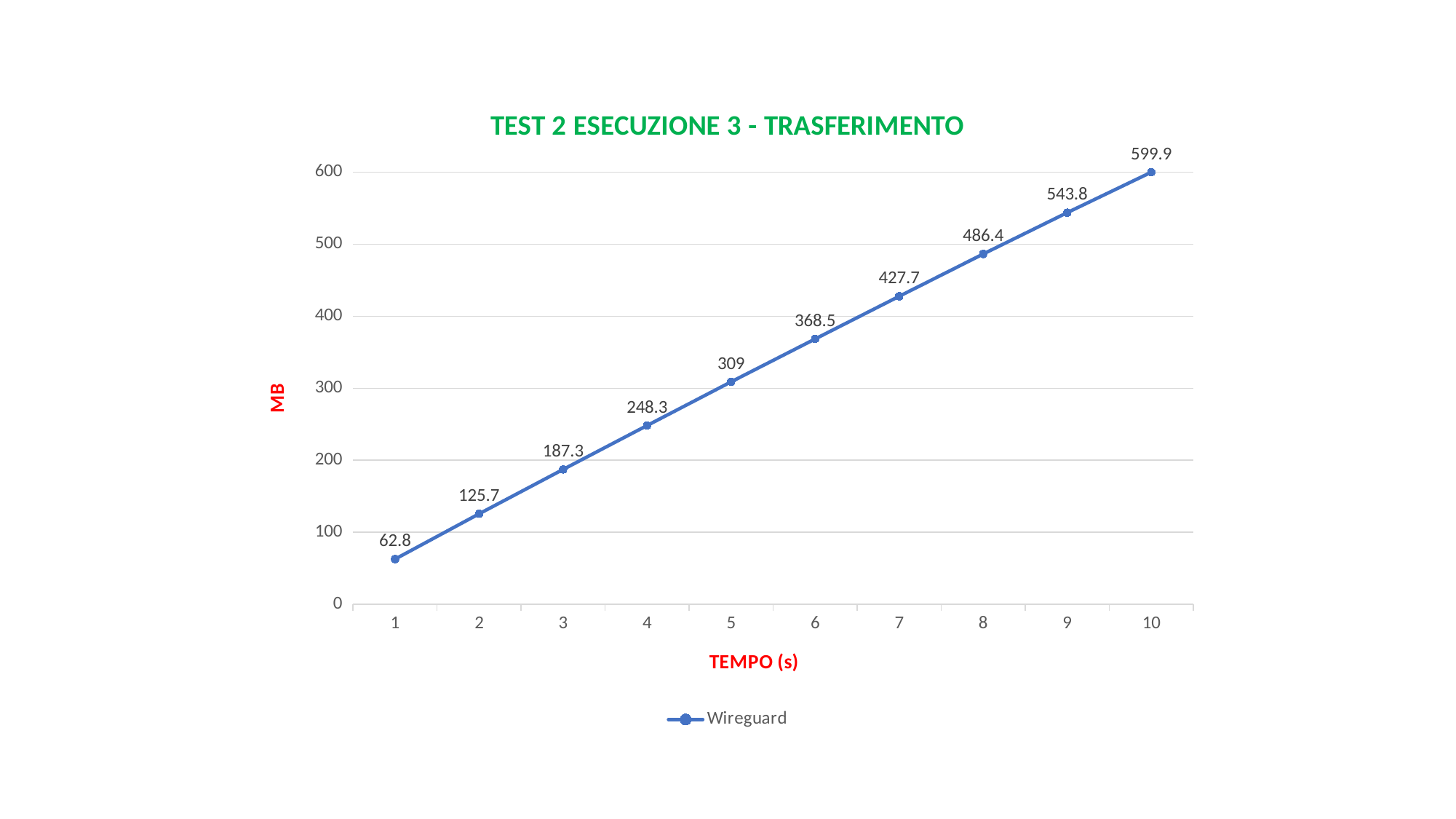

### Chart: TEST 2 ESECUZIONE 3 - TRASFERIMENTO

| Category | Wireguard |
|---|---|
| 1 | 62.8 |
| 2 | 125.69999999999999 |
| 3 | 187.3 |
| 4 | 248.3 |
| 5 | 309.0 |
| 6 | 368.5 |
| 7 | 427.7 |
| 8 | 486.4 |
| 9 | 543.8 |
| 10 | 599.9 |